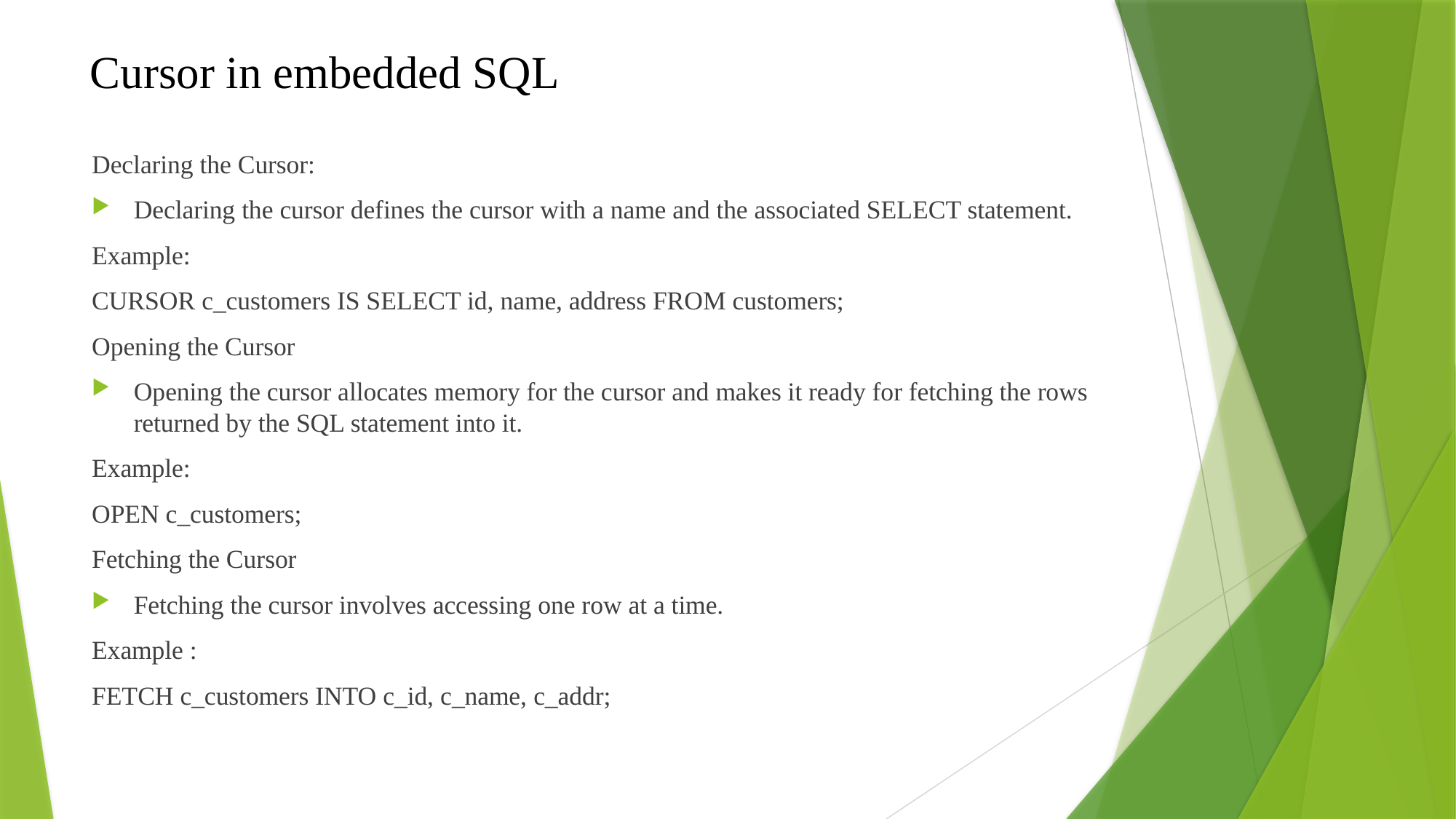

# Cursor in embedded SQL
Declaring the Cursor:
Declaring the cursor defines the cursor with a name and the associated SELECT statement.
Example:
CURSOR c_customers IS SELECT id, name, address FROM customers;
Opening the Cursor
Opening the cursor allocates memory for the cursor and makes it ready for fetching the rows returned by the SQL statement into it.
Example:
OPEN c_customers;
Fetching the Cursor
Fetching the cursor involves accessing one row at a time.
Example :
FETCH c_customers INTO c_id, c_name, c_addr;